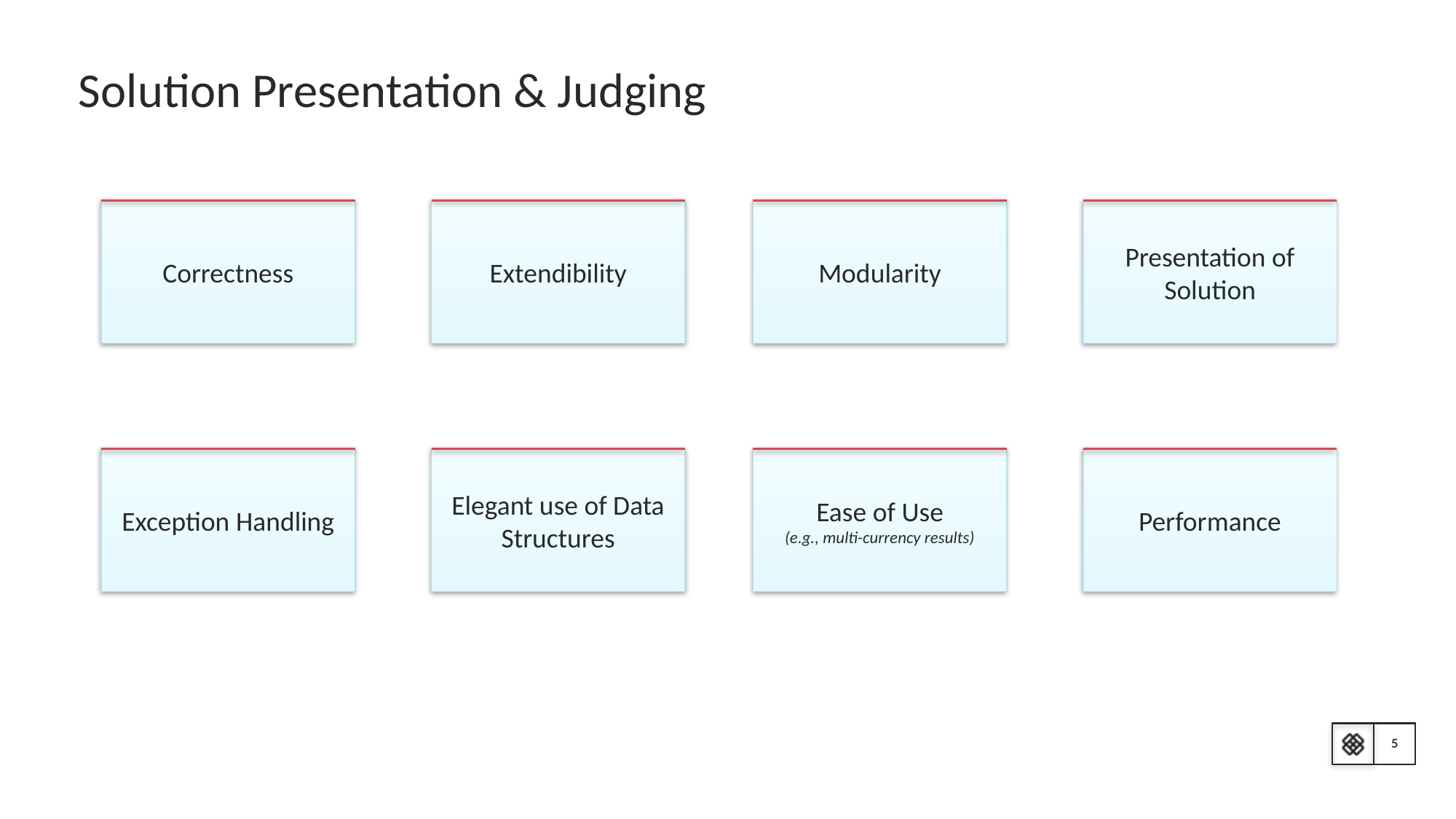

# Solution Presentation & Judging
Correctness
Extendibility
Modularity
Presentation of Solution
Exception Handling
Elegant use of Data Structures
Ease of Use
(e.g., multi-currency results)
Performance